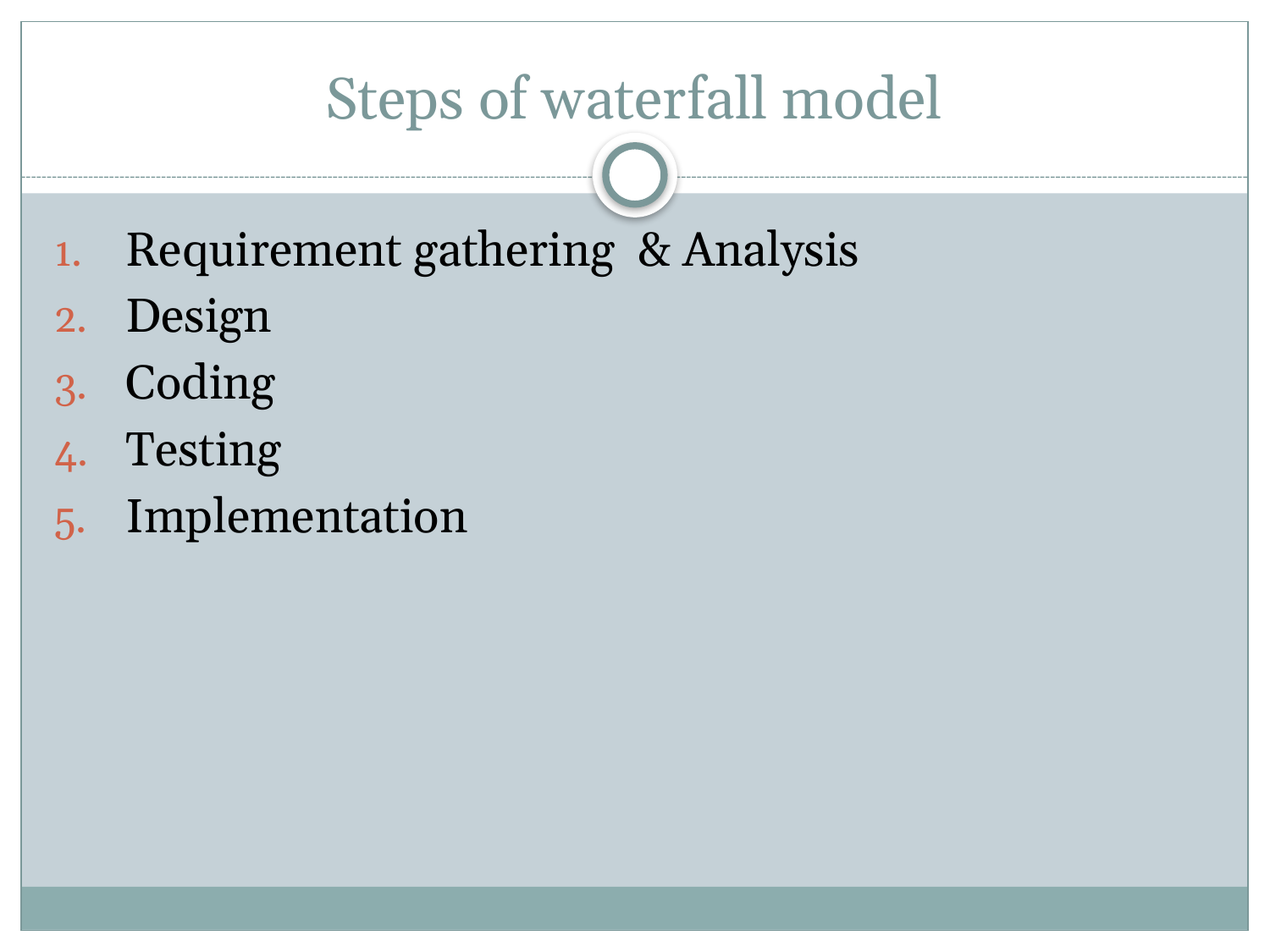

# Steps of waterfall model
Requirement gathering  & Analysis
Design
Coding
Testing
Implementation